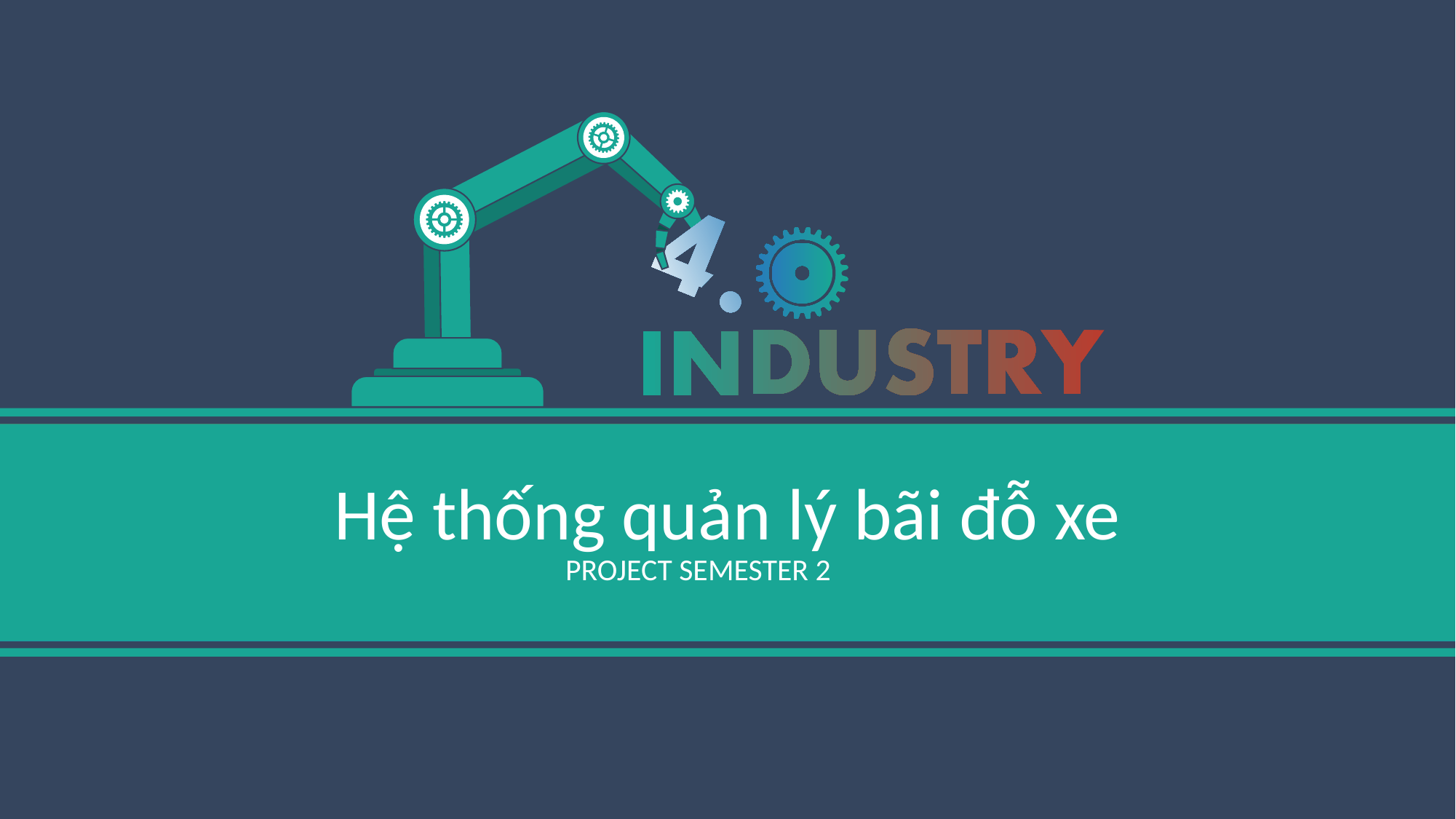

Hệ thống quản lý bãi đỗ xe
PROJECT SEMESTER 2